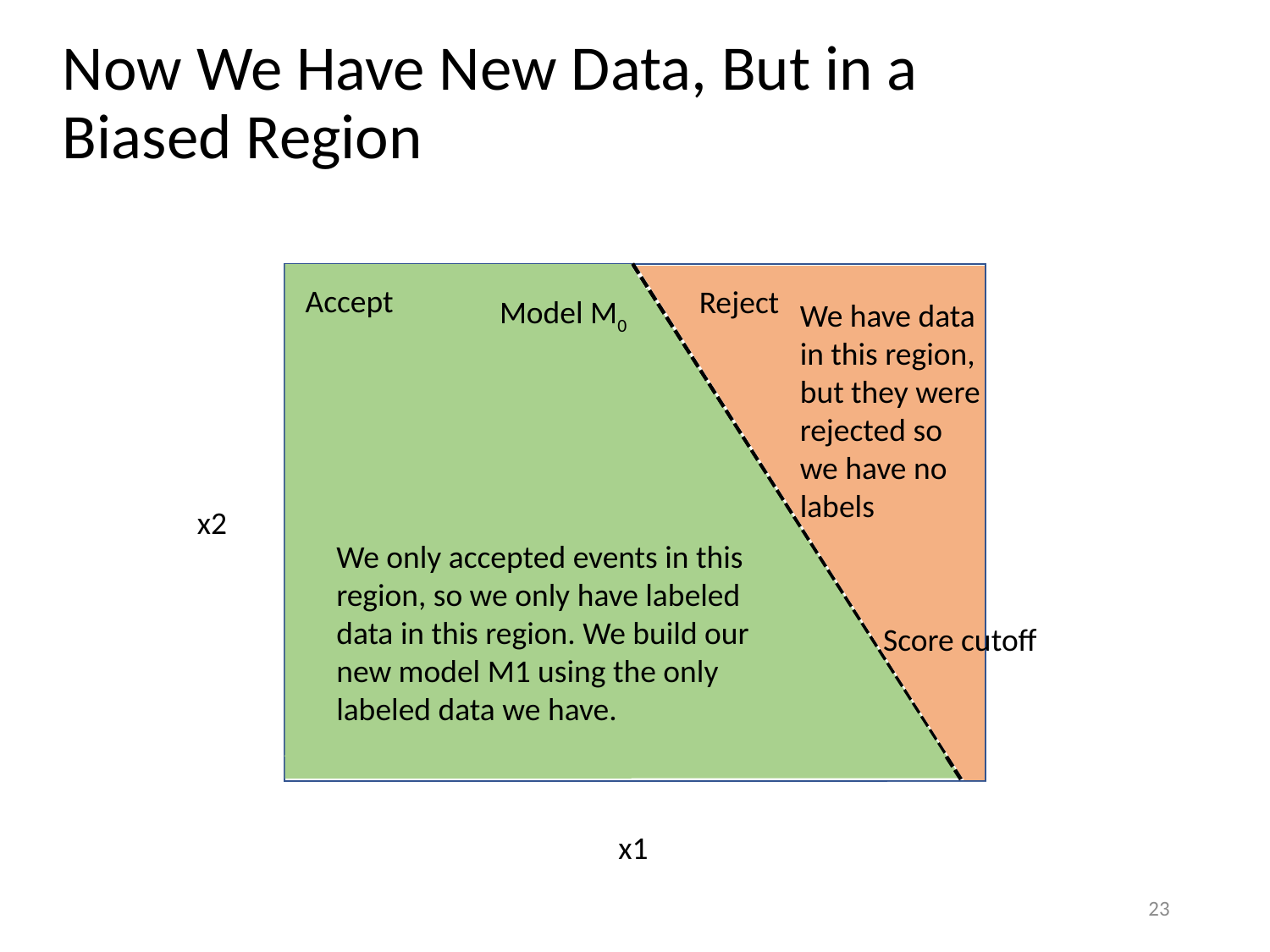

# Now We Have New Data, But in a Biased Region

Accept
Reject
Model M0

We have data in this region, but they were rejected so we have no labels
x2
We only accepted events in this region, so we only have labeled data in this region. We build our new model M1 using the only labeled data we have.
Score cutoff

x1
23